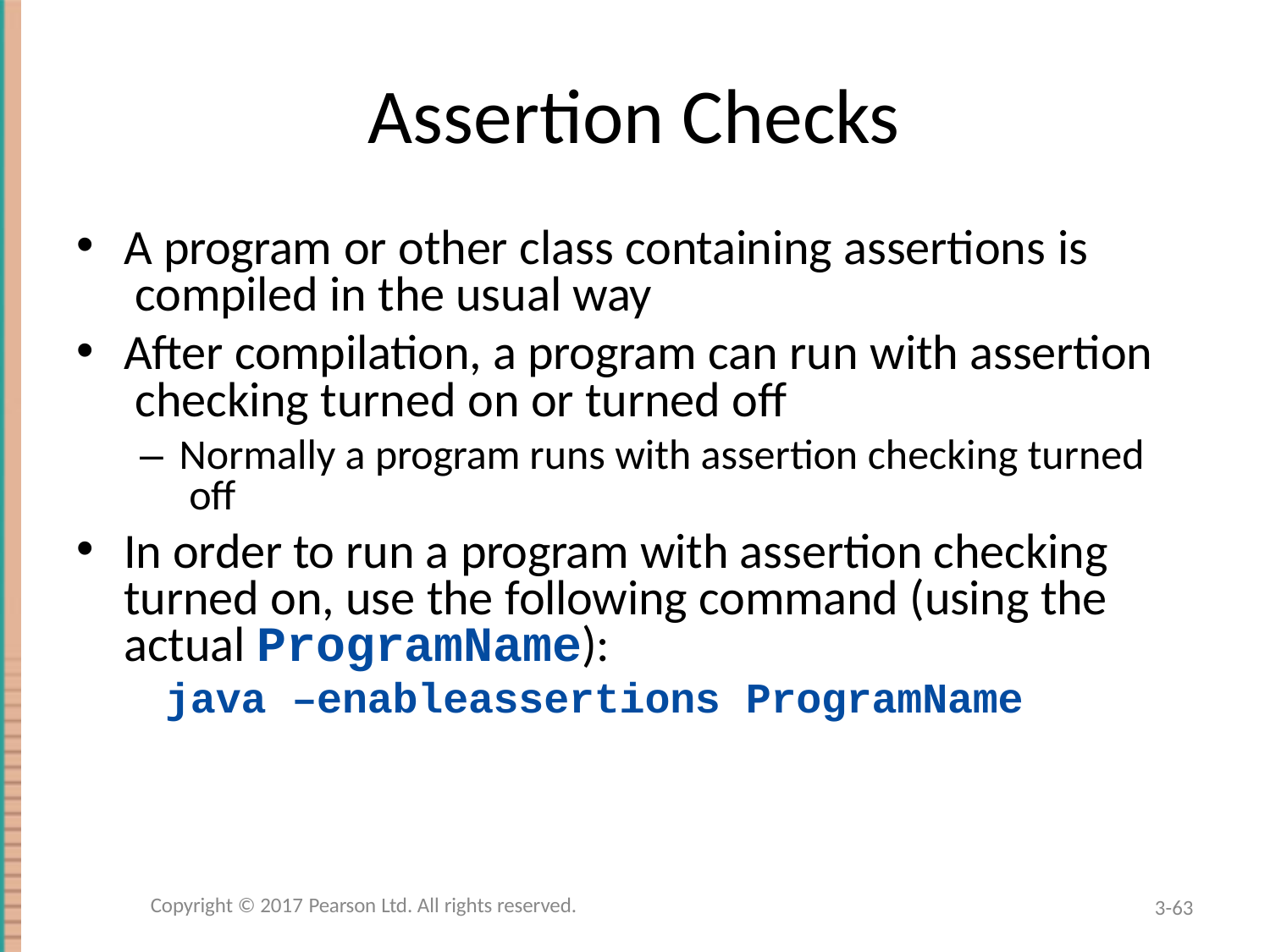

# Assertion Checks
A program or other class containing assertions is  compiled in the usual way
After compilation, a program can run with assertion  checking turned on or turned off
– Normally a program runs with assertion checking turned  off
In order to run a program with assertion checking  turned on, use the following command (using the  actual ProgramName):
java –enableassertions ProgramName
Copyright © 2017 Pearson Ltd. All rights reserved.
3-63